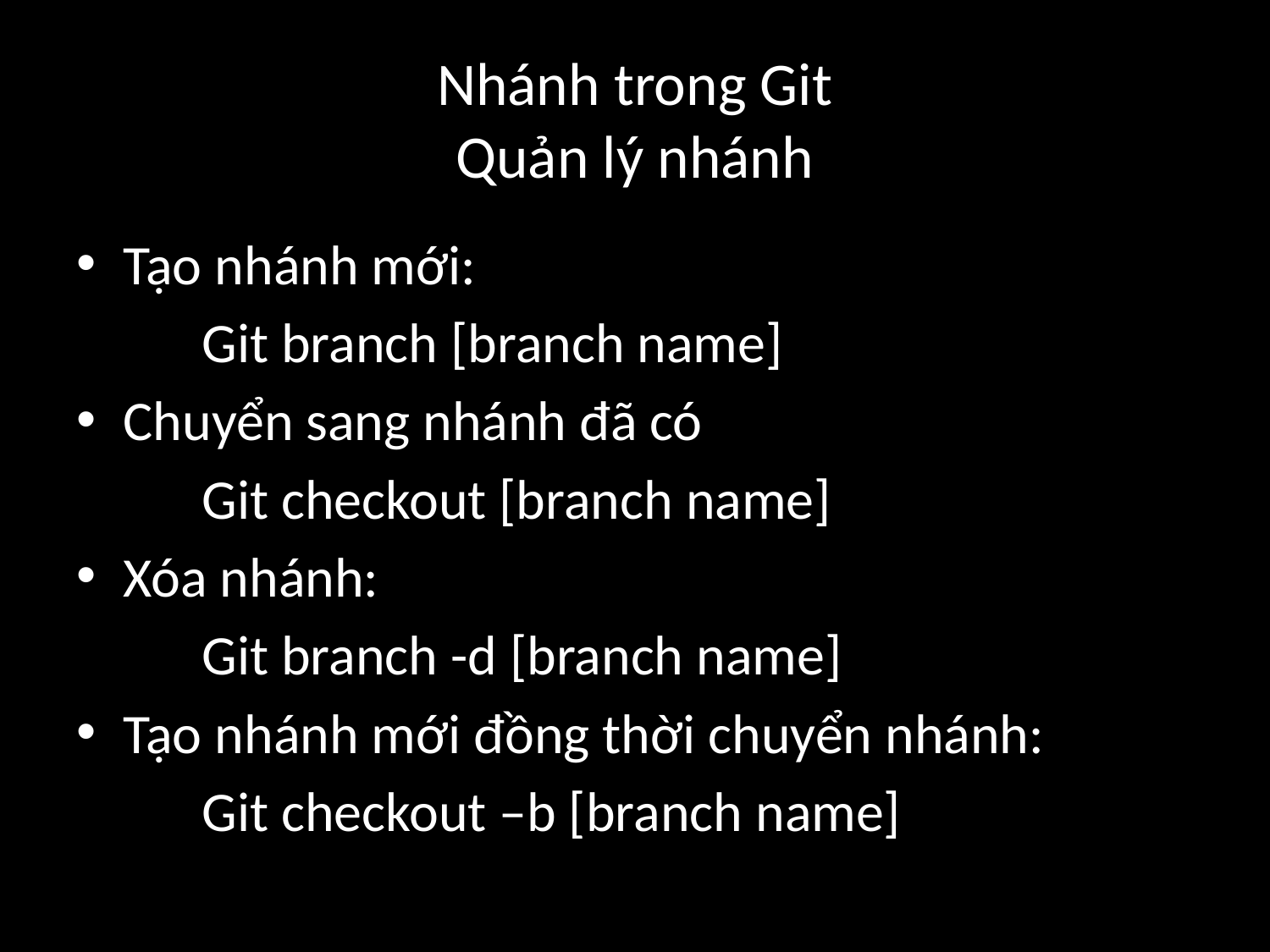

# Nhánh trong Git Quản lý nhánh
Tạo nhánh mới:
	Git branch [branch name]
Chuyển sang nhánh đã có
	Git checkout [branch name]
Xóa nhánh:
	Git branch -d [branch name]
Tạo nhánh mới đồng thời chuyển nhánh:
	Git checkout –b [branch name]